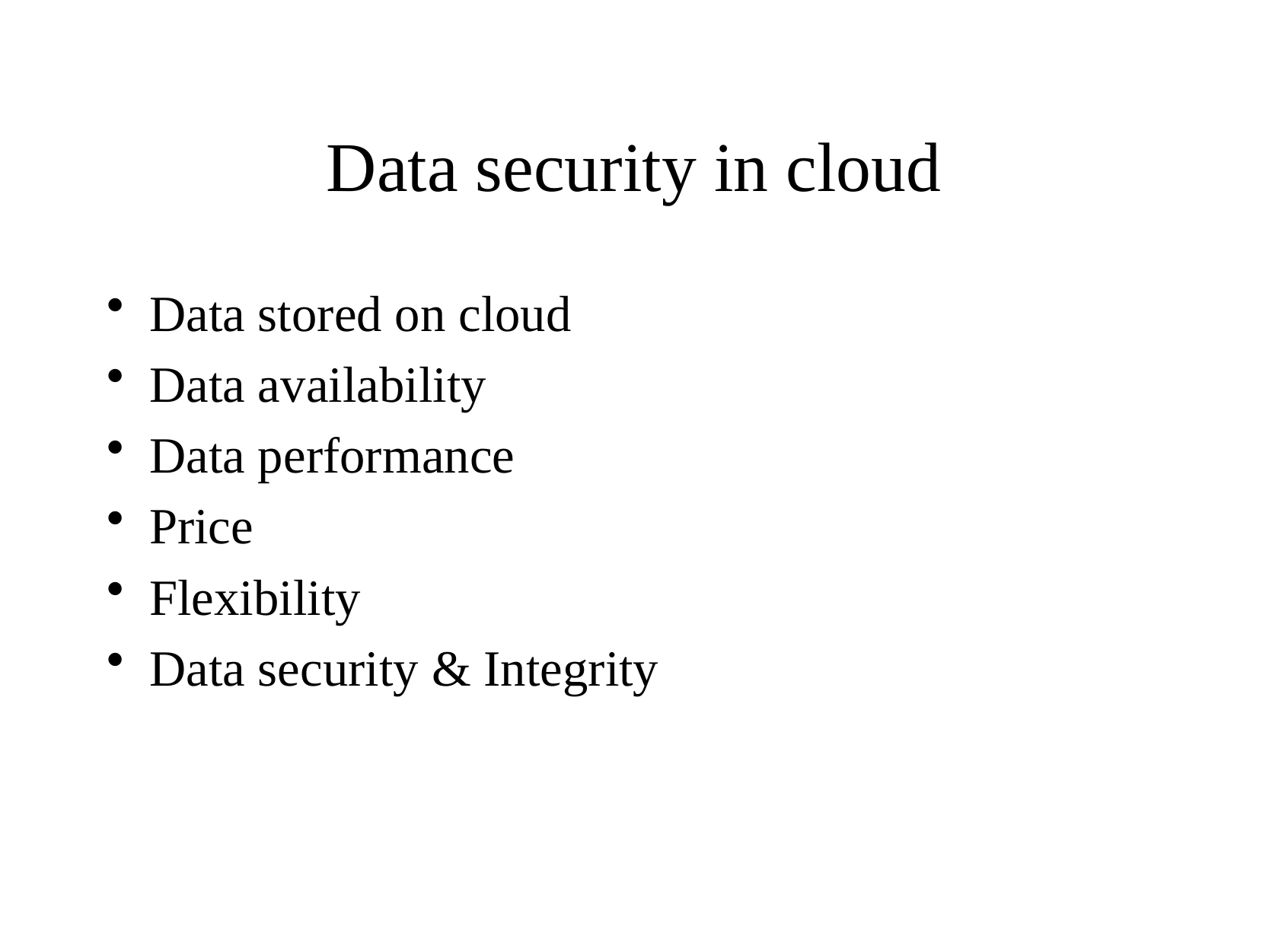

# Data security in cloud
Data stored on cloud
Data availability
Data performance
Price
Flexibility
Data security & Integrity